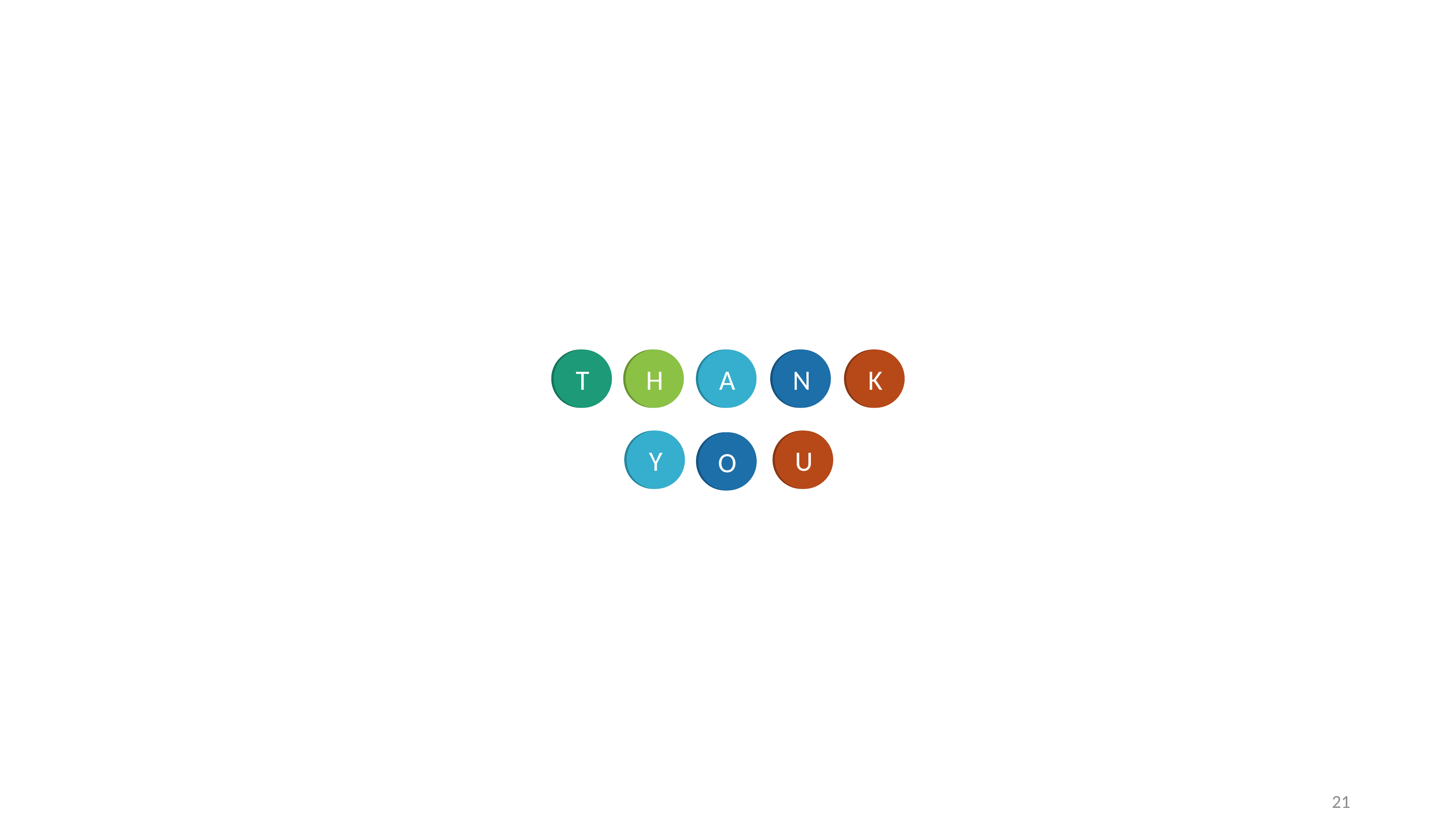

T

H

A

N

K

Y

U

O

21